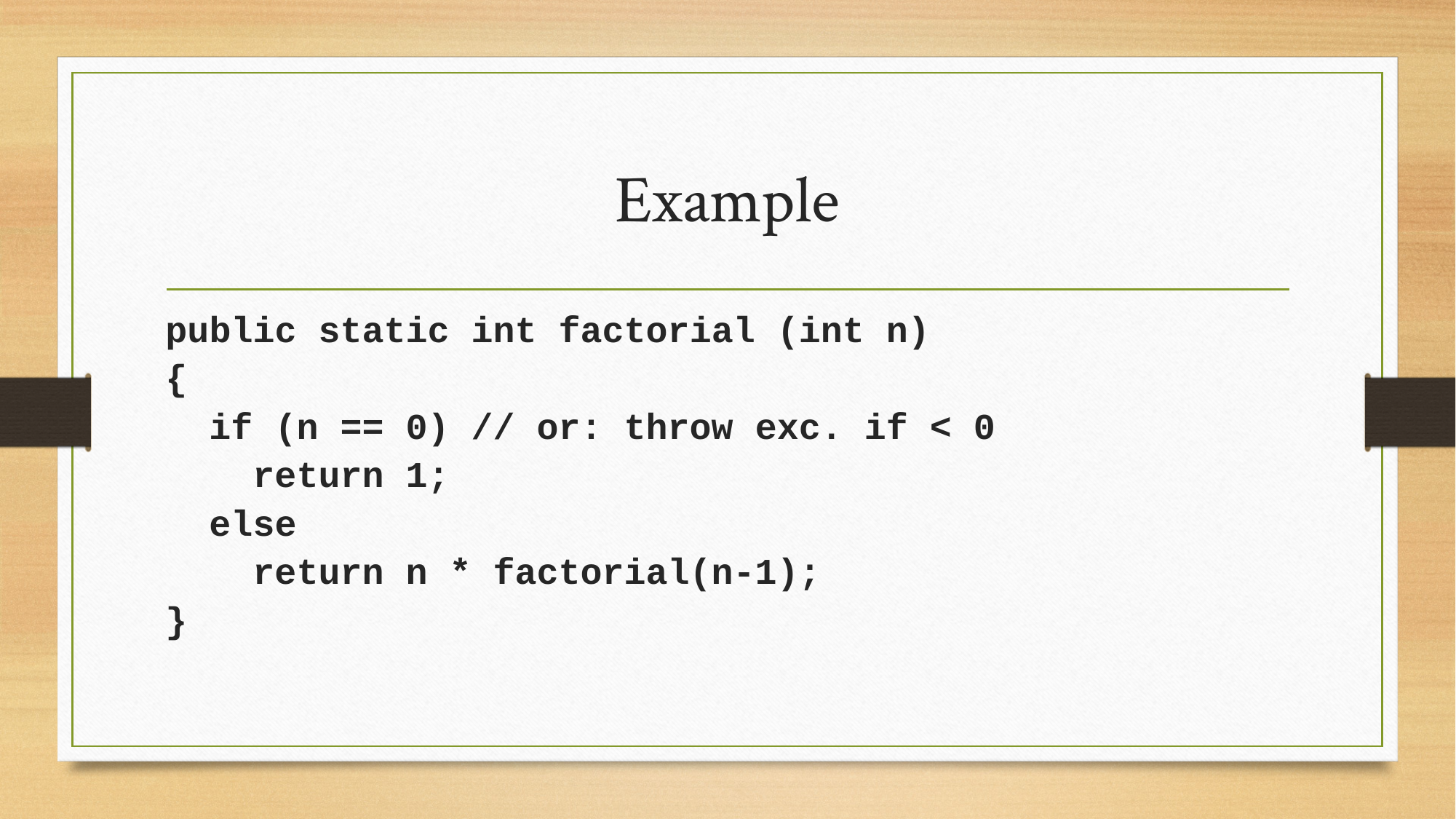

# Example
public static int factorial (int n)
{
  if (n == 0) // or: throw exc. if < 0
    return 1;
  else
    return n * factorial(n-1);
}